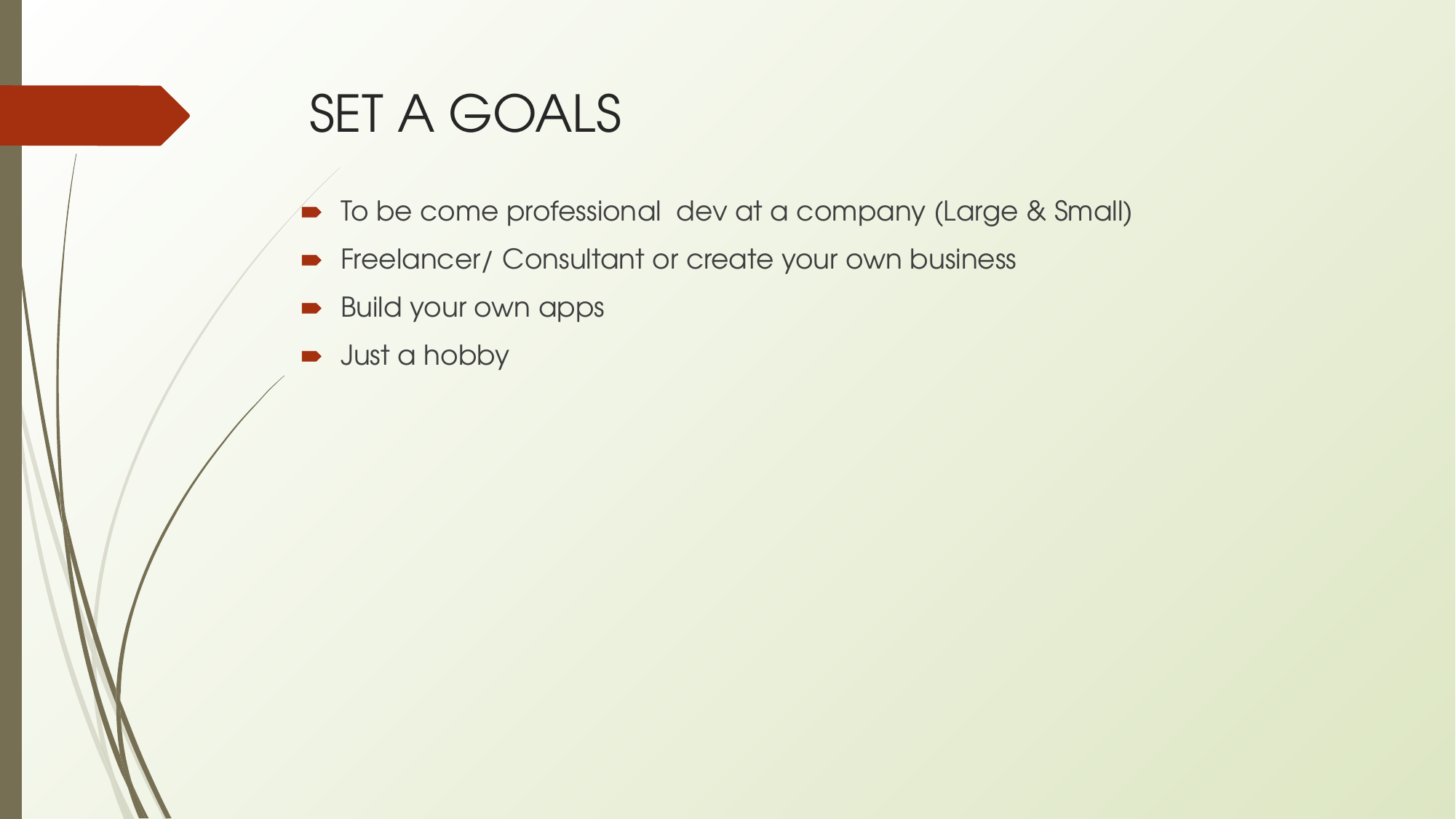

# SET A GOALS

To be come professional  dev at a company (Large & Small)
Freelancer/ Consultant or create your own business
Build your own apps
Just a hobby